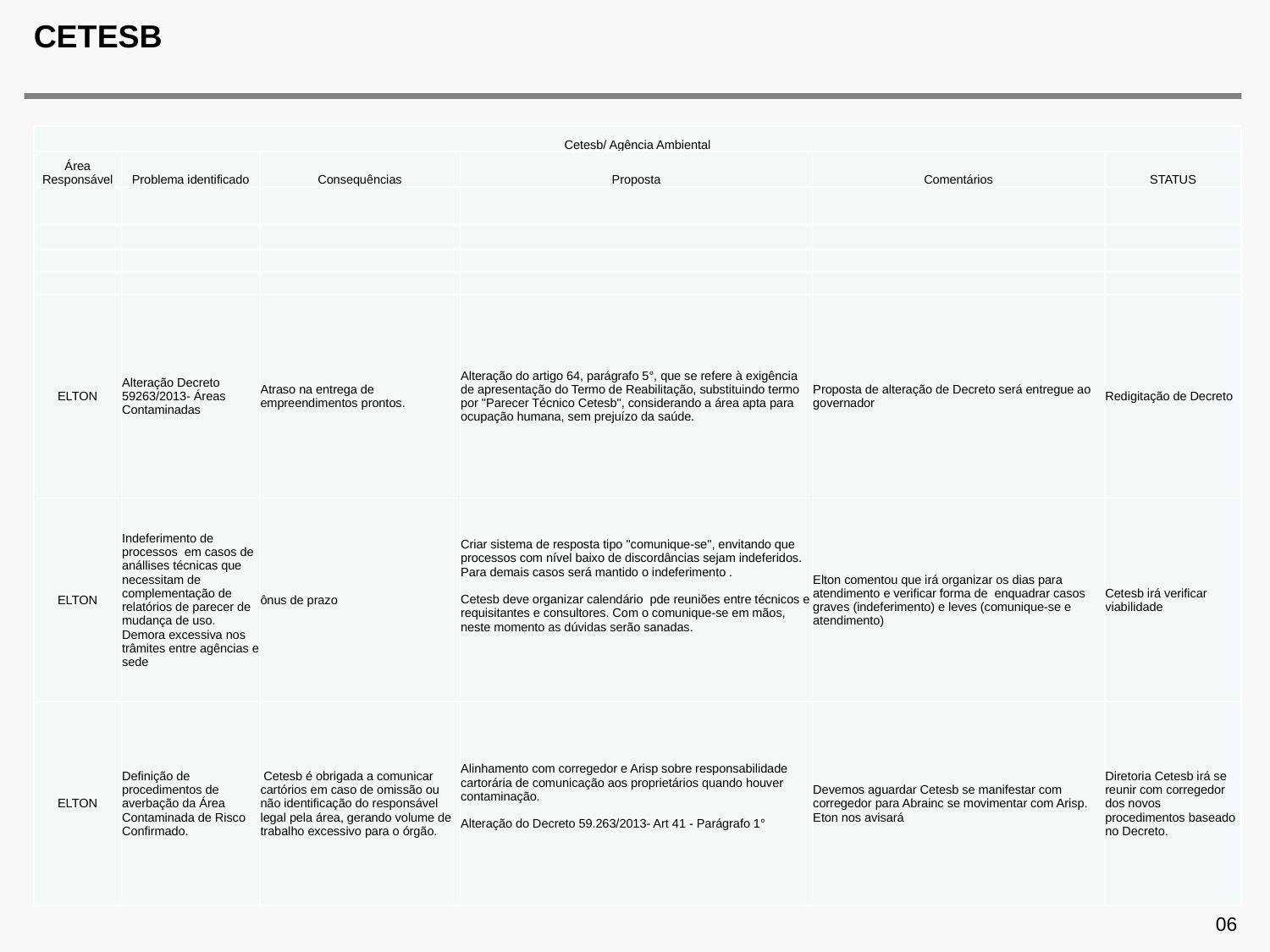

# CETESB

| Cetesb/ Agência Ambiental |  |  |  |  |  |
| --- | --- | --- | --- | --- | --- |
| Área Responsável | Problema identificado | Consequências | Proposta | Comentários | STATUS |
|  |  |  |  |  |  |
|  |  |  |  |  |  |
|  |  |  |  |  |  |
|  |  |  |  |  |  |
| ELTON | Alteração Decreto 59263/2013- Áreas Contaminadas | Atraso na entrega de empreendimentos prontos. | Alteração do artigo 64, parágrafo 5°, que se refere à exigência de apresentação do Termo de Reabilitação, substituindo termo por "Parecer Técnico Cetesb", considerando a área apta para ocupação humana, sem prejuízo da saúde. | Proposta de alteração de Decreto será entregue ao governador | Redigitação de Decreto |
| ELTON | Indeferimento de processos em casos de anállises técnicas que necessitam de complementação de relatórios de parecer de mudança de uso. Demora excessiva nos trâmites entre agências e sede | ônus de prazo | Criar sistema de resposta tipo "comunique-se", envitando que processos com nível baixo de discordâncias sejam indeferidos. Para demais casos será mantido o indeferimento . Cetesb deve organizar calendário pde reuniões entre técnicos e requisitantes e consultores. Com o comunique-se em mãos, neste momento as dúvidas serão sanadas. | Elton comentou que irá organizar os dias para atendimento e verificar forma de enquadrar casos graves (indeferimento) e leves (comunique-se e atendimento) | Cetesb irá verificar viabilidade |
| ELTON | Definição de procedimentos de averbação da Área Contaminada de Risco Confirmado. | Cetesb é obrigada a comunicar cartórios em caso de omissão ou não identificação do responsável legal pela área, gerando volume de trabalho excessivo para o órgão. | Alinhamento com corregedor e Arisp sobre responsabilidade cartorária de comunicação aos proprietários quando houver contaminação. Alteração do Decreto 59.263/2013- Art 41 - Parágrafo 1° | Devemos aguardar Cetesb se manifestar com corregedor para Abrainc se movimentar com Arisp. Eton nos avisará | Diretoria Cetesb irá se reunir com corregedor dos novos procedimentos baseado no Decreto. |
06